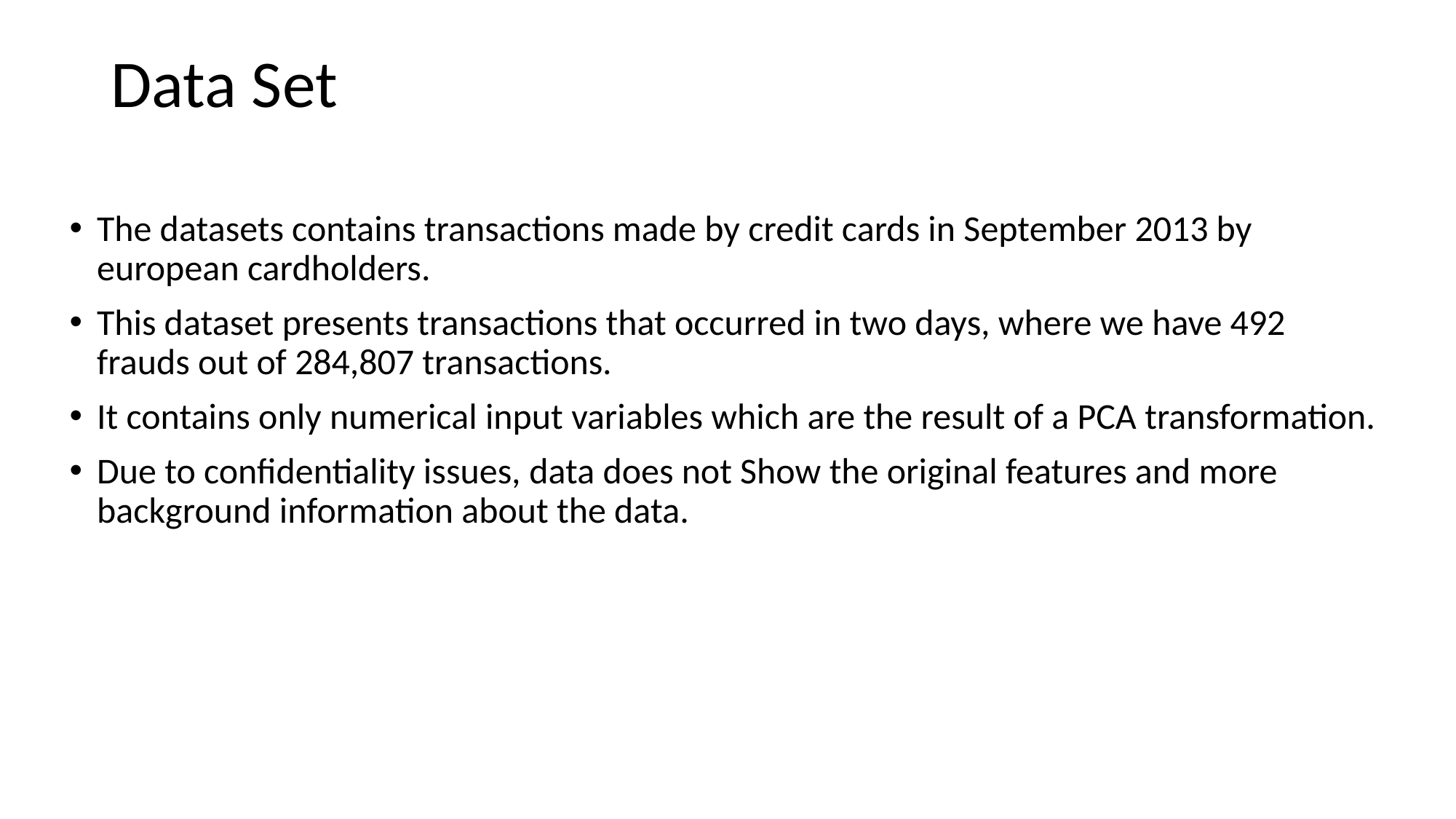

# Data Set
The datasets contains transactions made by credit cards in September 2013 by european cardholders.
This dataset presents transactions that occurred in two days, where we have 492 frauds out of 284,807 transactions.
It contains only numerical input variables which are the result of a PCA transformation.
Due to confidentiality issues, data does not Show the original features and more background information about the data.